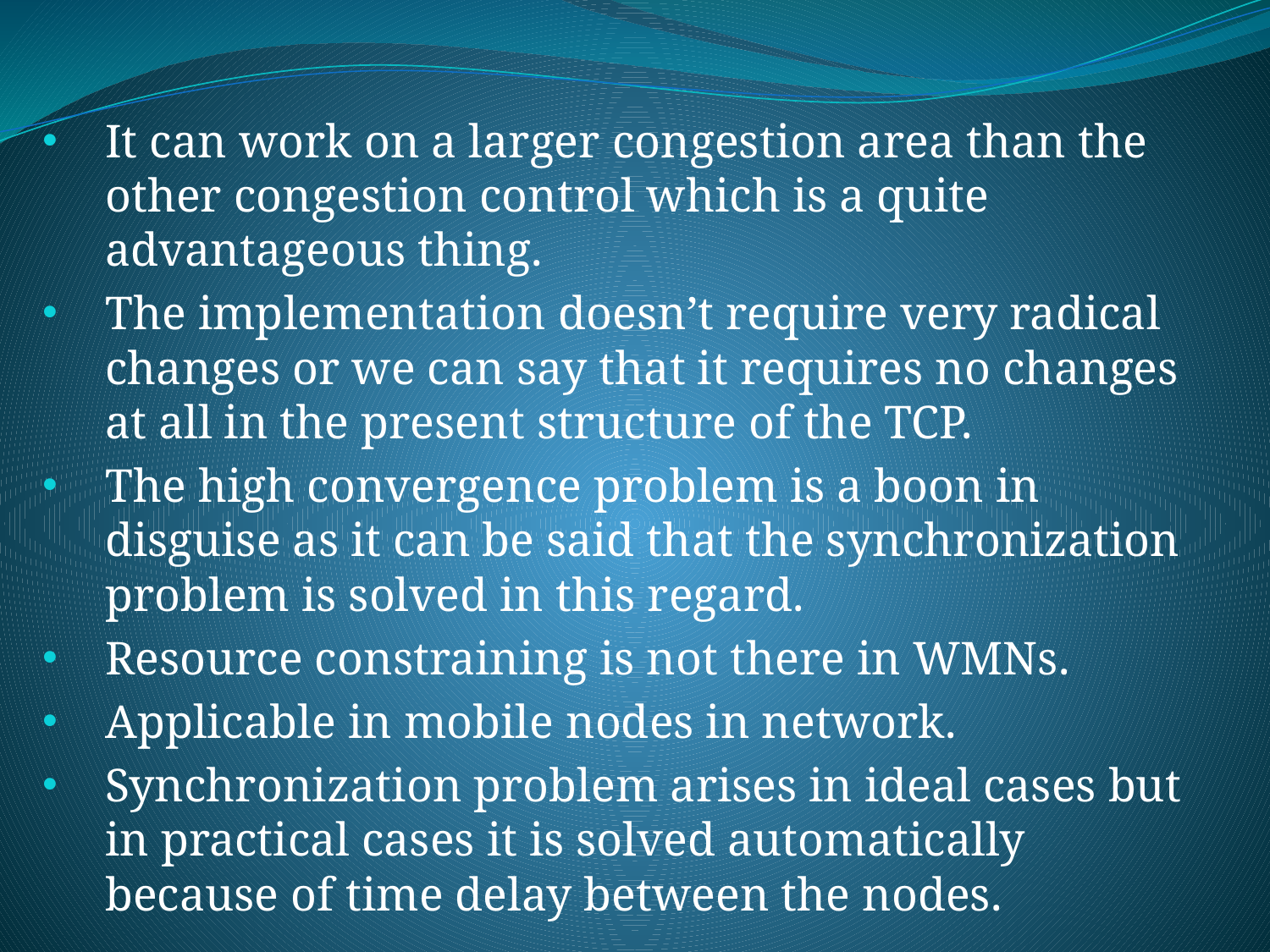

It can work on a larger congestion area than the other congestion control which is a quite advantageous thing.
The implementation doesn’t require very radical changes or we can say that it requires no changes at all in the present structure of the TCP.
The high convergence problem is a boon in disguise as it can be said that the synchronization problem is solved in this regard.
Resource constraining is not there in WMNs.
Applicable in mobile nodes in network.
Synchronization problem arises in ideal cases but in practical cases it is solved automatically because of time delay between the nodes.